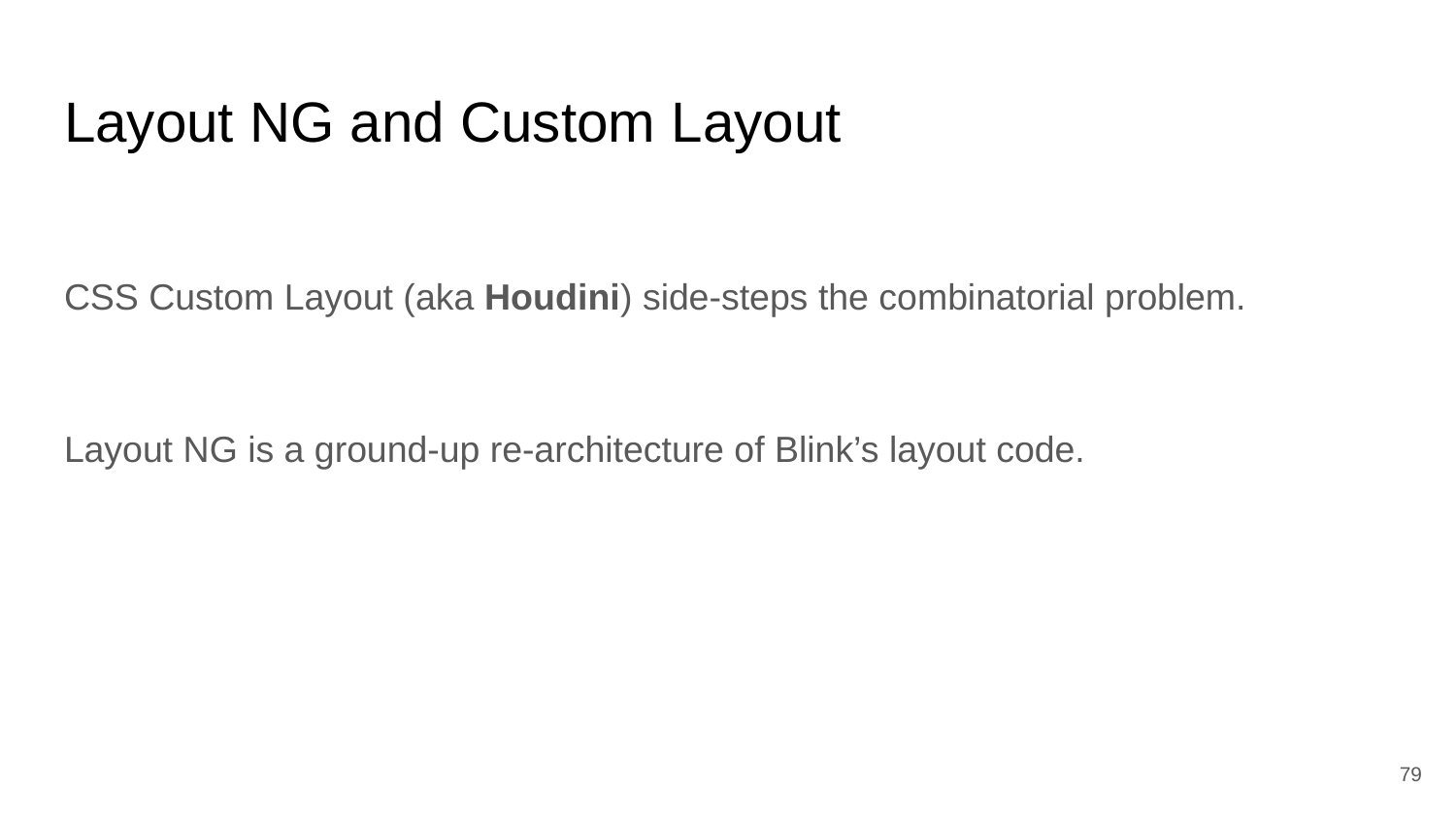

# Layout NG and Custom Layout

CSS Custom Layout (aka Houdini) side-steps the combinatorial problem.

Layout NG is a ground-up re-architecture of Blink’s layout code.
79